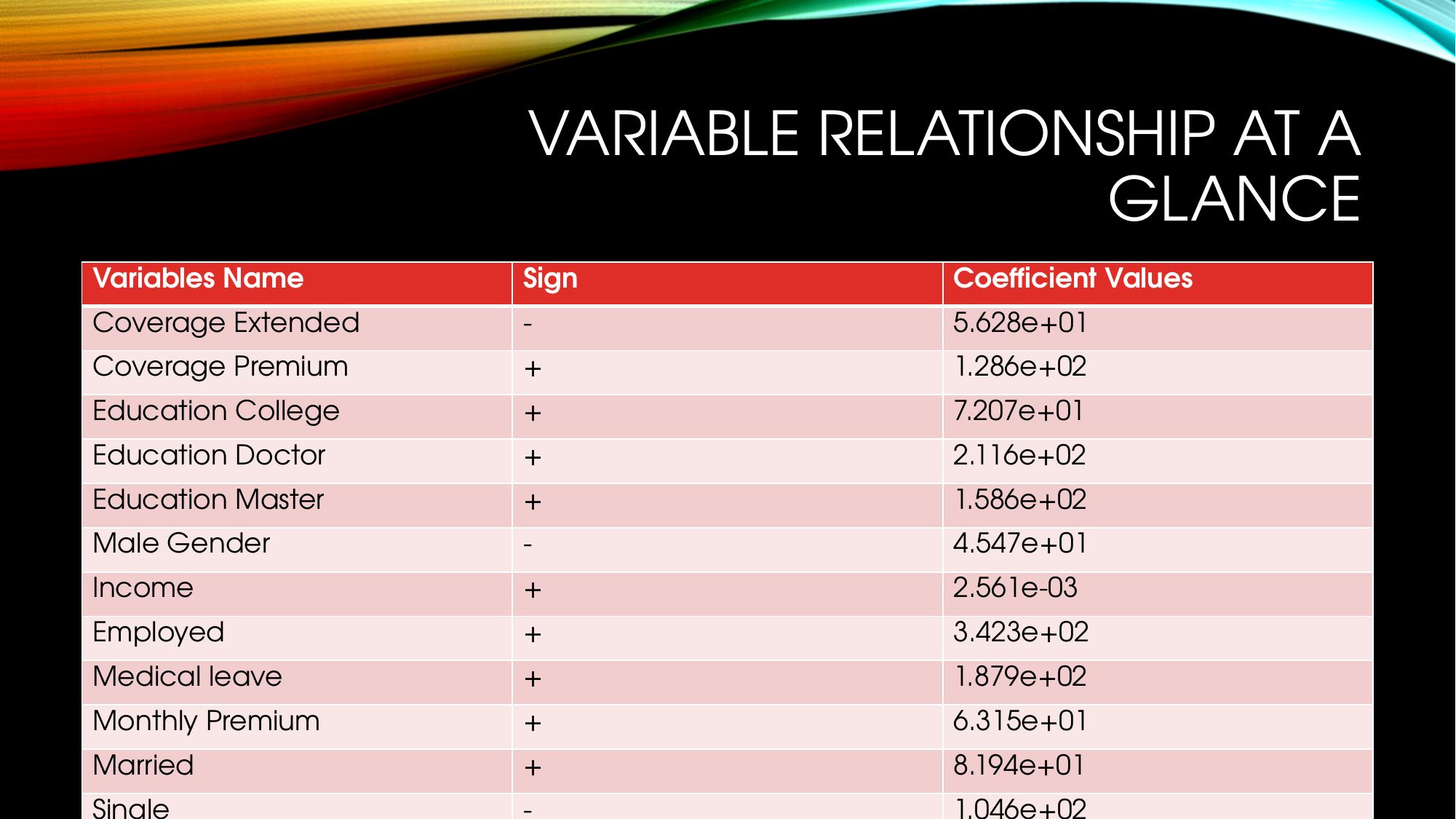

# Variable relationship at a glance
| Variables Name | Sign | Coefficient Values |
| --- | --- | --- |
| Coverage Extended | - | 5.628e+01 |
| Coverage Premium | + | 1.286e+02 |
| Education College | + | 7.207e+01 |
| Education Doctor | + | 2.116e+02 |
| Education Master | + | 1.586e+02 |
| Male Gender | - | 4.547e+01 |
| Income | + | 2.561e-03 |
| Employed | + | 3.423e+02 |
| Medical leave | + | 1.879e+02 |
| Monthly Premium | + | 6.315e+01 |
| Married | + | 8.194e+01 |
| Single | - | 1.046e+02 |
| Open complaints(3,4,5) | - | 2.57e+02,3.642e+02,4.347e+02 |
| Number of Policies | + | All around 3.277e+02 |